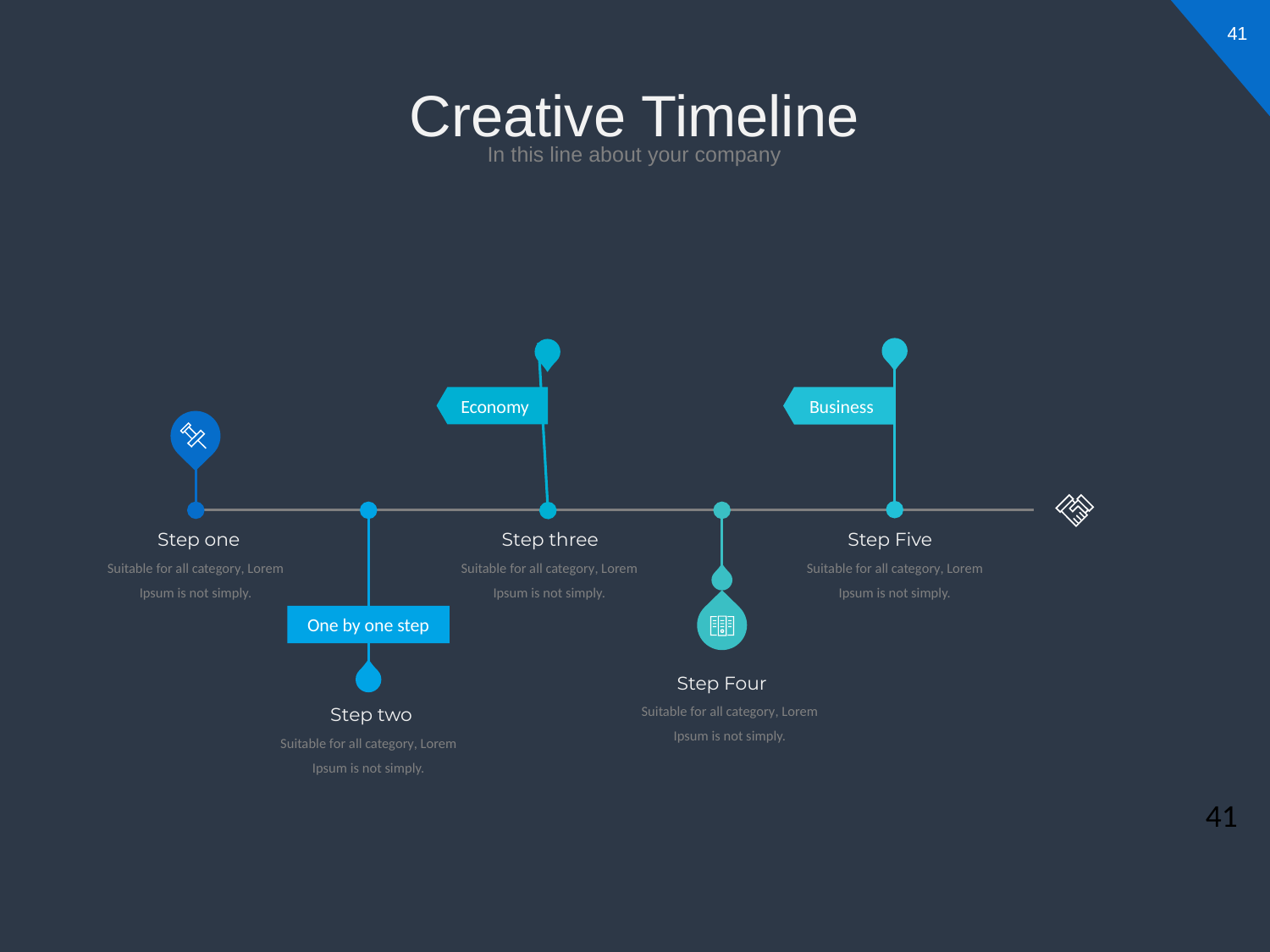

# Creative Timeline
In this line about your company

Business

Economy

One by one step

Step one
Step three
Step Five
Suitable for all category, Lorem Ipsum is not simply.
Suitable for all category, Lorem Ipsum is not simply.
Suitable for all category, Lorem Ipsum is not simply.

Step Four
Suitable for all category, Lorem Ipsum is not simply.
Step two
Suitable for all category, Lorem Ipsum is not simply.
41